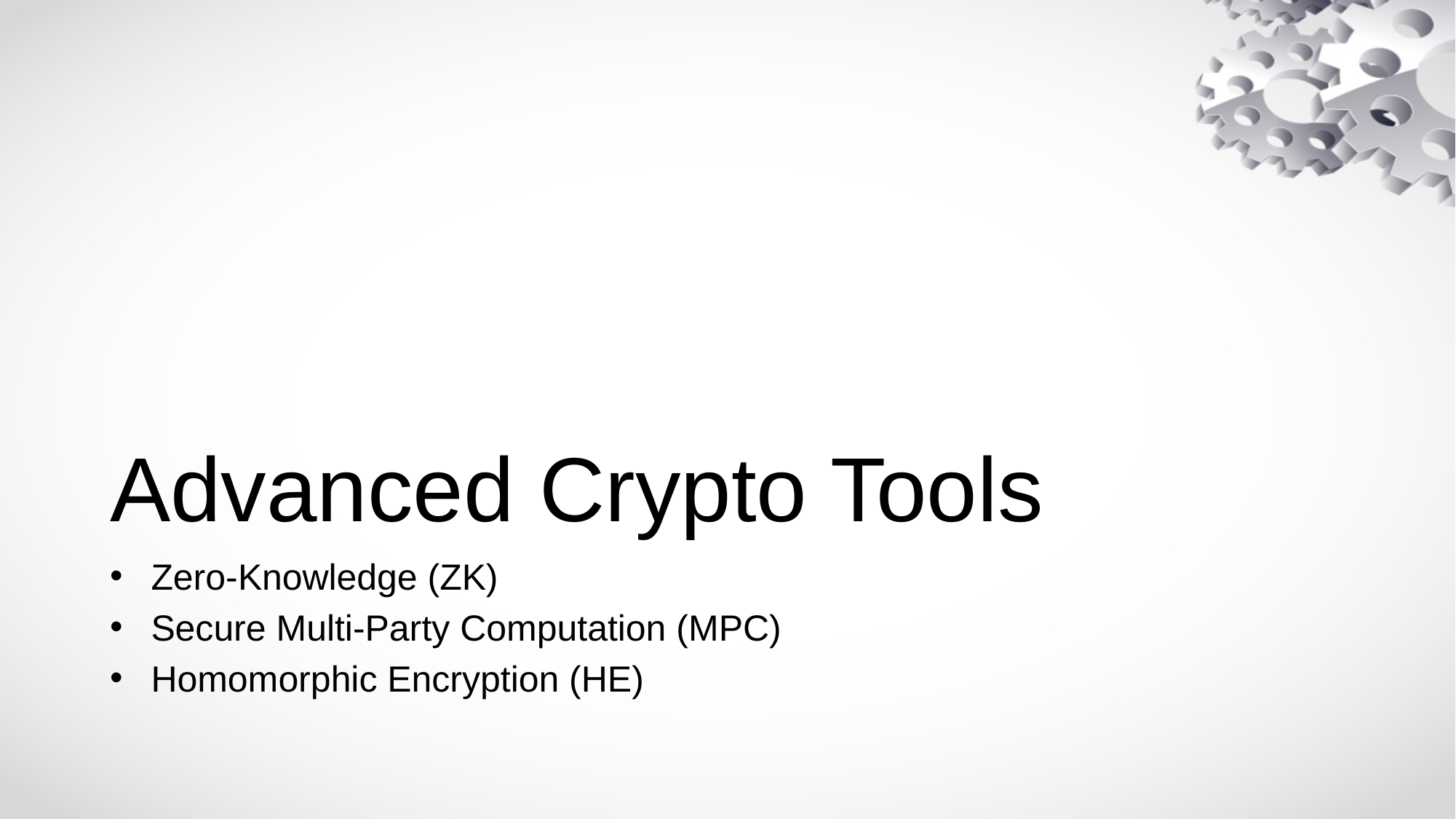

# Advanced Crypto Tools
Zero-Knowledge (ZK)
Secure Multi-Party Computation (MPC)
Homomorphic Encryption (HE)